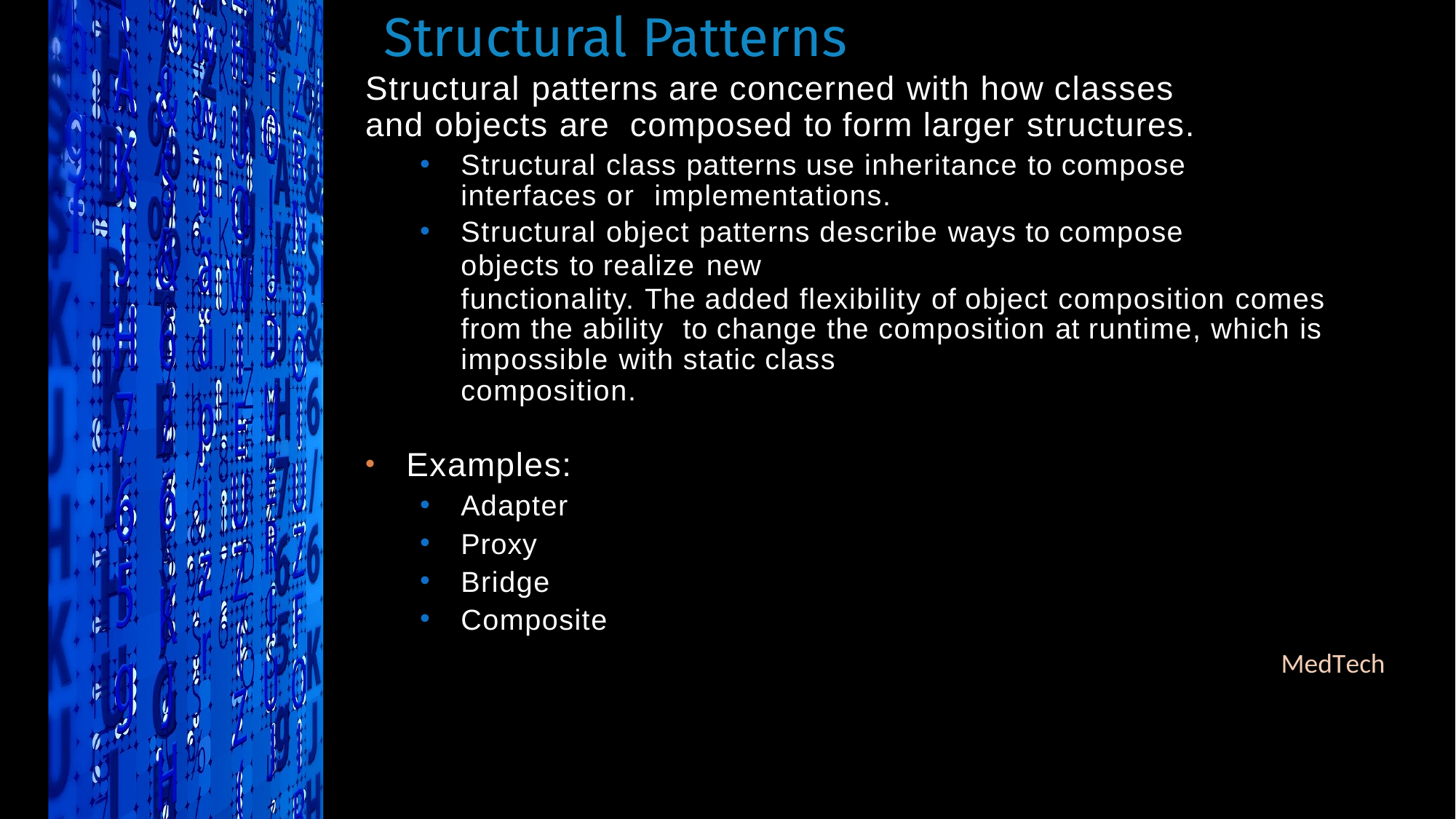

Structural Patterns
Structural patterns are concerned with how classes and objects are  composed to form larger structures.
Structural class patterns use inheritance to compose interfaces or  implementations.
Structural object patterns describe ways to compose objects to realize new
functionality. The added flexibility of object composition comes from the ability  to change the composition at runtime, which is impossible with static class
composition.

Examples:
Adapter
Proxy
Bridge
Composite
MedTech